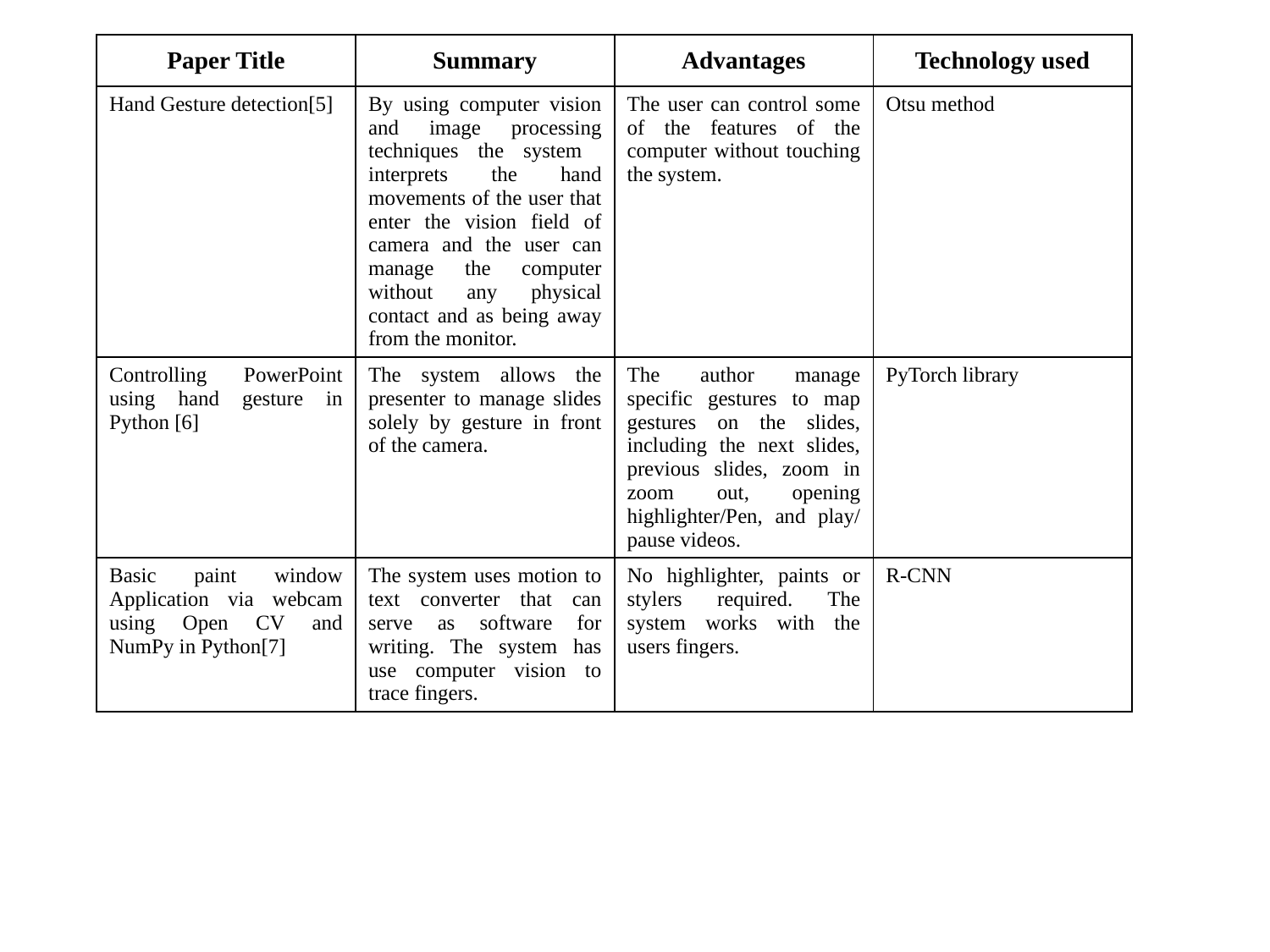

| Paper Title | Summary | Advantages | Technology used |
| --- | --- | --- | --- |
| Hand Gesture detection[5] | By using computer vision and image processing techniques the system interprets the hand movements of the user that enter the vision field of camera and the user can manage the computer without any physical contact and as being away from the monitor. | The user can control some of the features of the computer without touching the system. | Otsu method |
| Controlling PowerPoint using hand gesture in Python [6] | The system allows the presenter to manage slides solely by gesture in front of the camera. | The author manage specific gestures to map gestures on the slides, including the next slides, previous slides, zoom in zoom out, opening highlighter/Pen, and play/ pause videos. | PyTorch library |
| Basic paint window Application via webcam using Open CV and NumPy in Python[7] | The system uses motion to text converter that can serve as software for writing. The system has use computer vision to trace fingers. | No highlighter, paints or stylers required. The system works with the users fingers. | R-CNN |